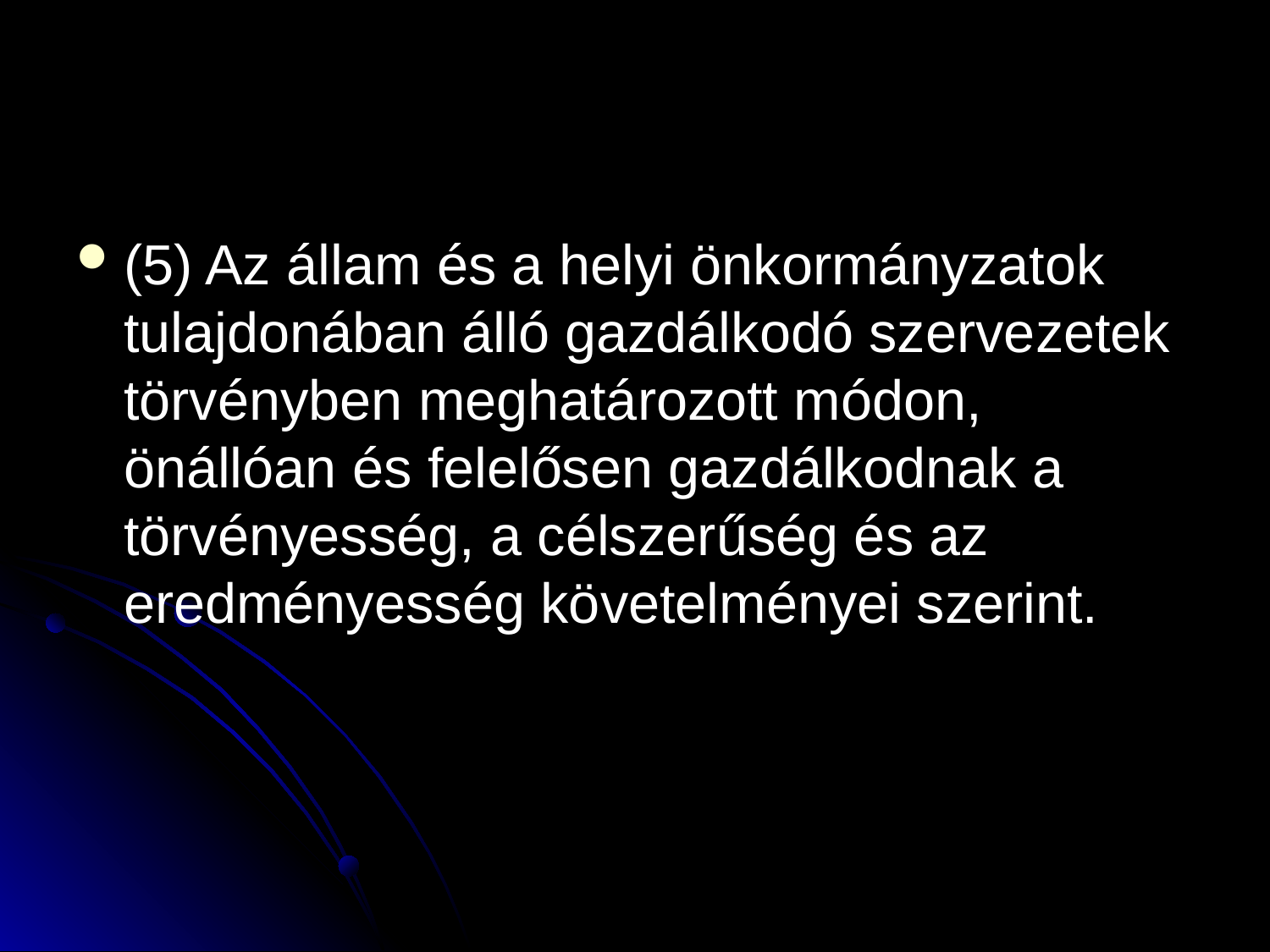

#
(5) Az állam és a helyi önkormányzatok tulajdonában álló gazdálkodó szervezetek törvényben meghatározott módon, önállóan és felelősen gazdálkodnak a törvényesség, a célszerűség és az eredményesség követelményei szerint.